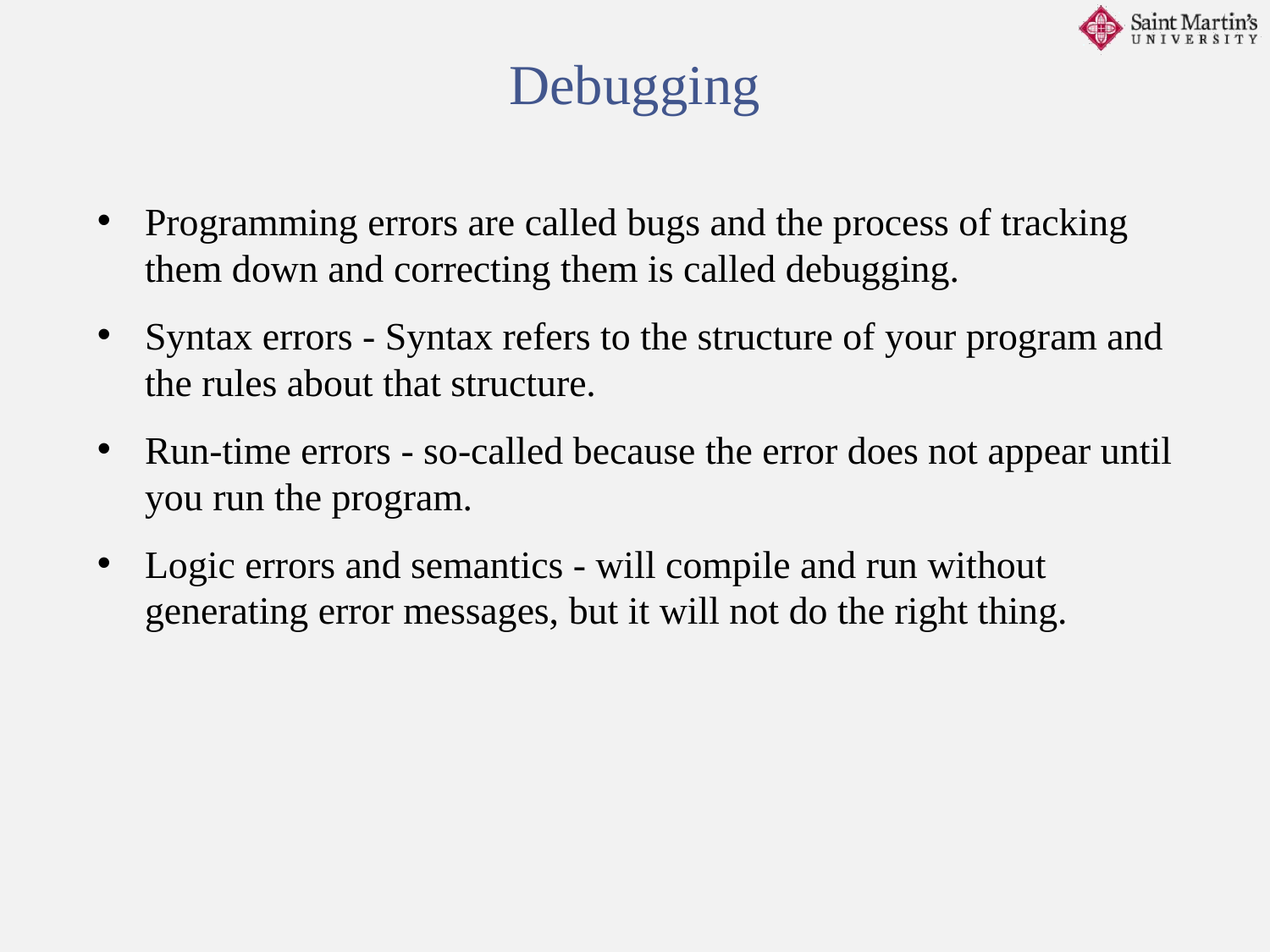

Debugging
Programming errors are called bugs and the process of tracking them down and correcting them is called debugging.
Syntax errors - Syntax refers to the structure of your program and the rules about that structure.
Run-time errors - so-called because the error does not appear until you run the program.
Logic errors and semantics - will compile and run without generating error messages, but it will not do the right thing.